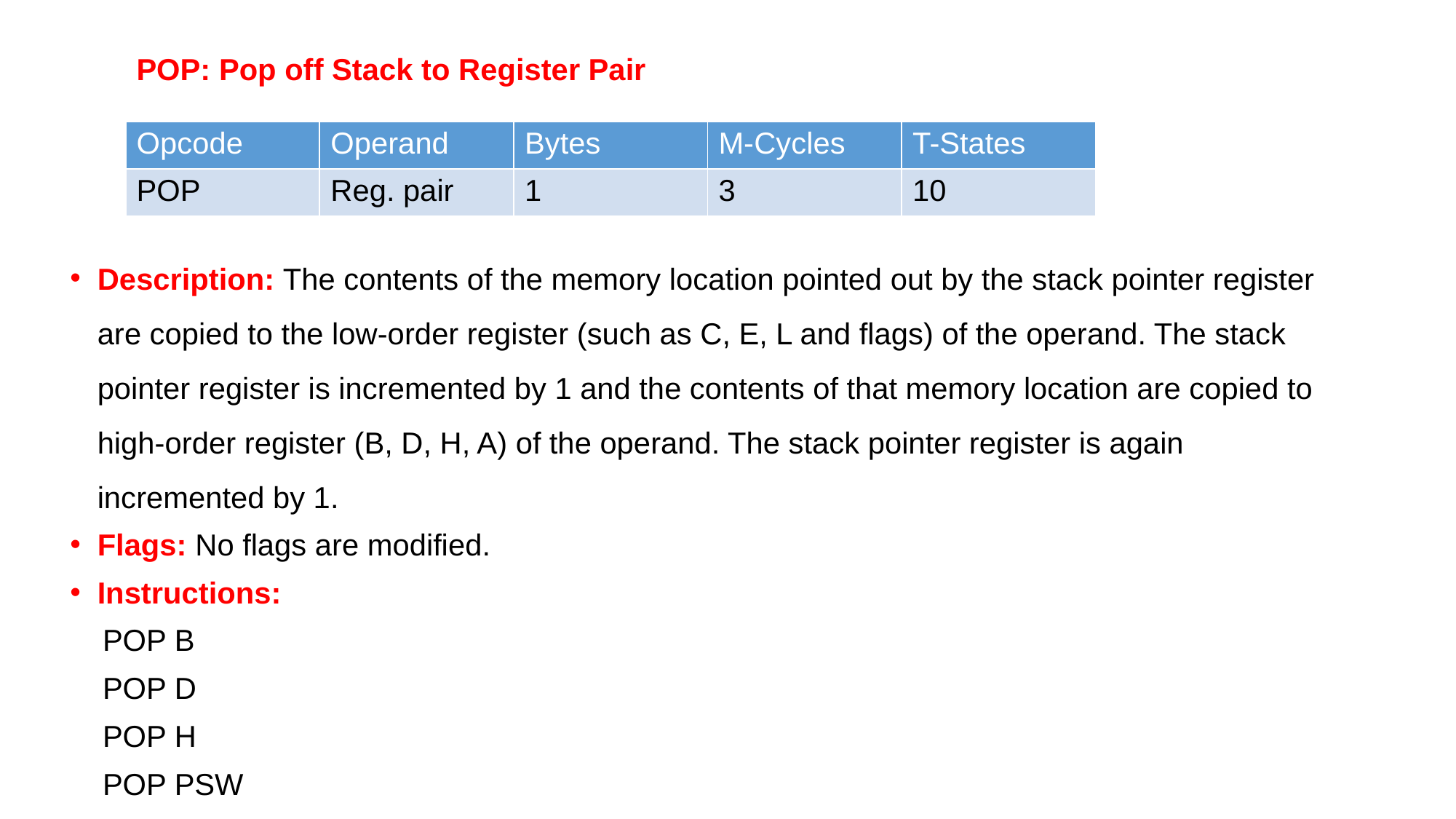

POP: Pop off Stack to Register Pair
| Opcode | Operand | Bytes | M-Cycles | T-States |
| --- | --- | --- | --- | --- |
| POP | Reg. pair | 1 | 3 | 10 |
Description: The contents of the memory location pointed out by the stack pointer register are copied to the low-order register (such as C, E, L and flags) of the operand. The stack pointer register is incremented by 1 and the contents of that memory location are copied to high-order register (B, D, H, A) of the operand. The stack pointer register is again incremented by 1.
Flags: No flags are modified.
Instructions:
POP B
POP D
POP H
POP PSW